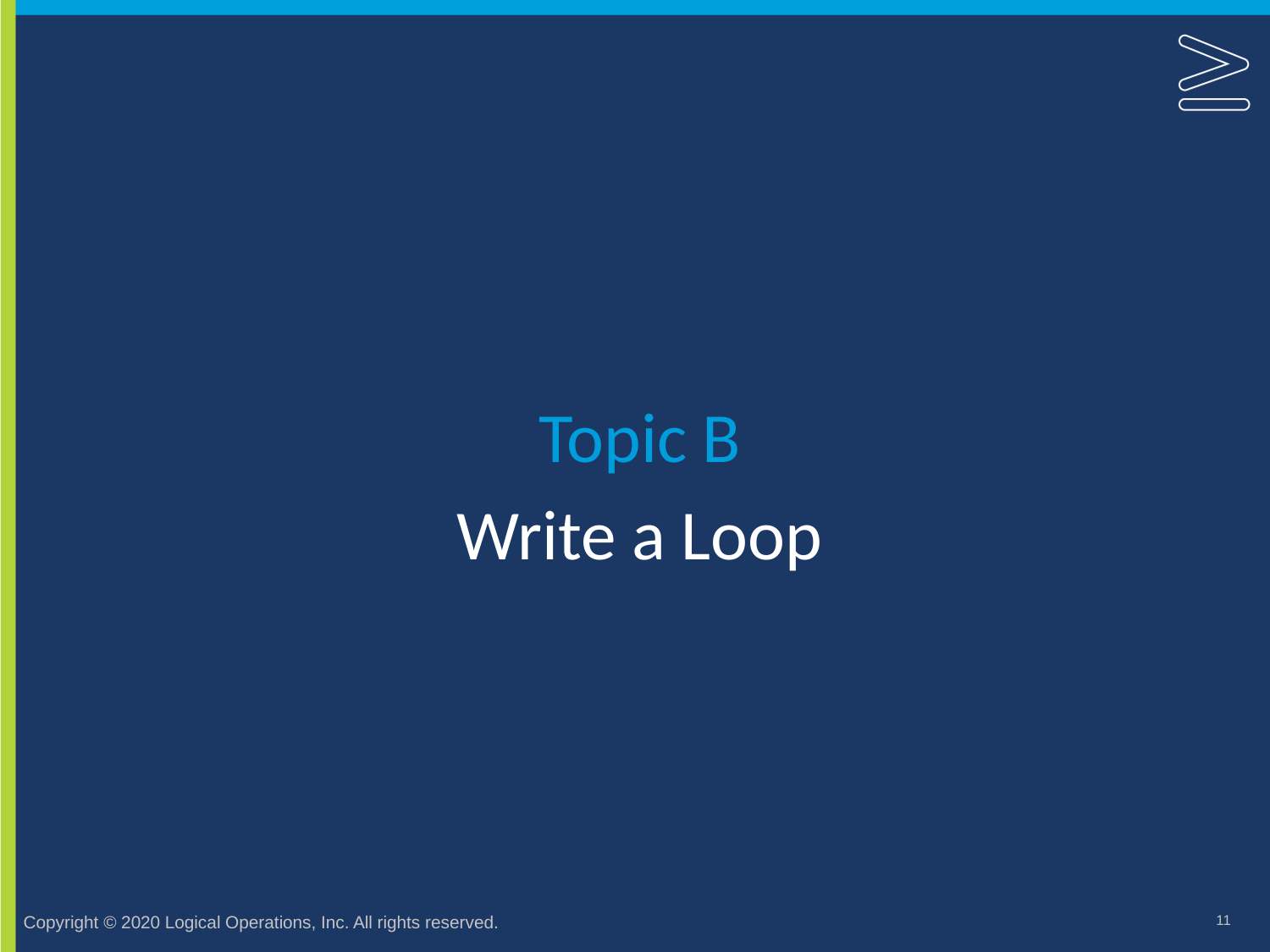

Topic B
# Write a Loop
11